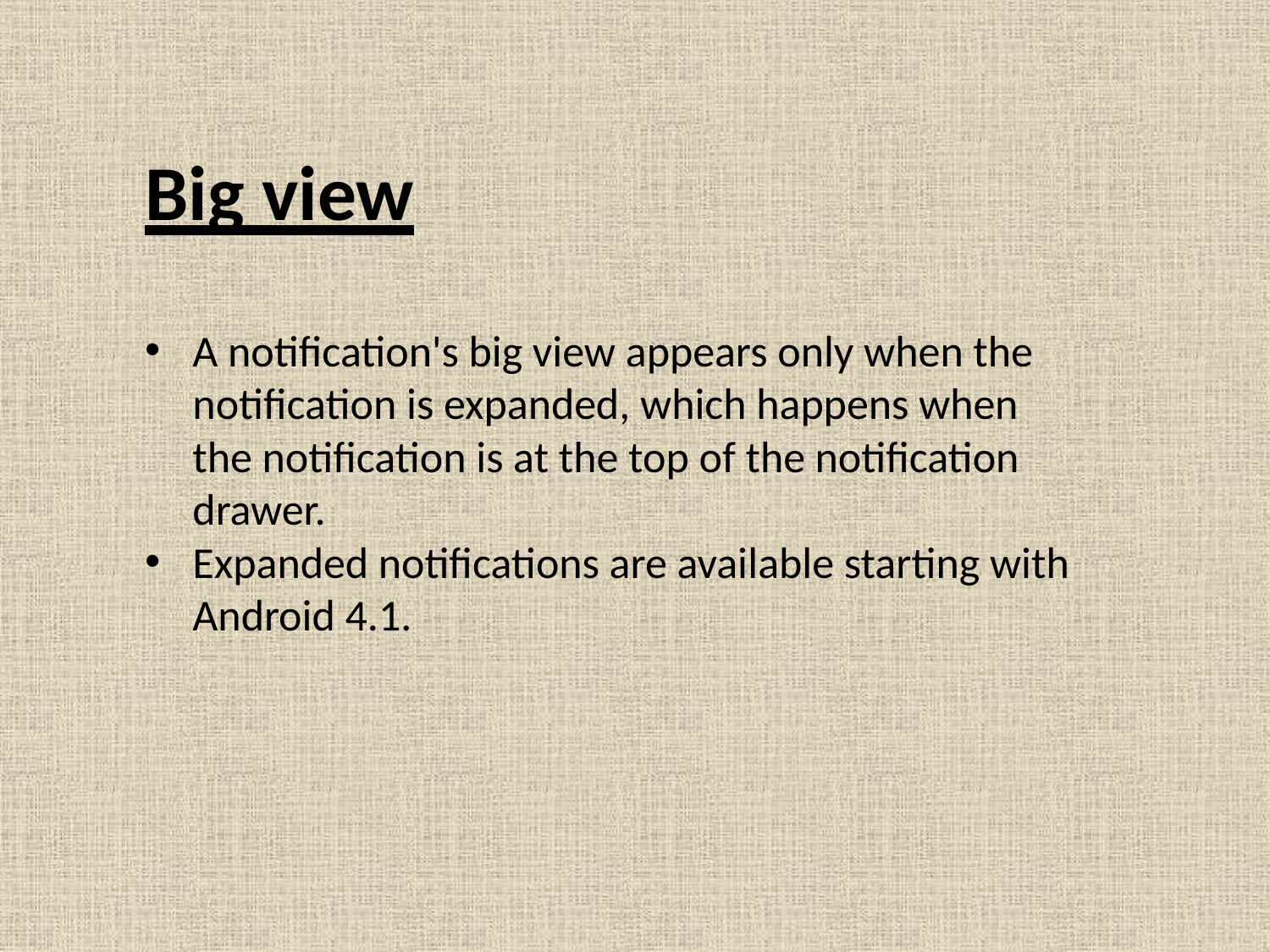

# Big view
A notification's big view appears only when the notification is expanded, which happens when the notification is at the top of the notification drawer.
Expanded notifications are available starting with Android 4.1.